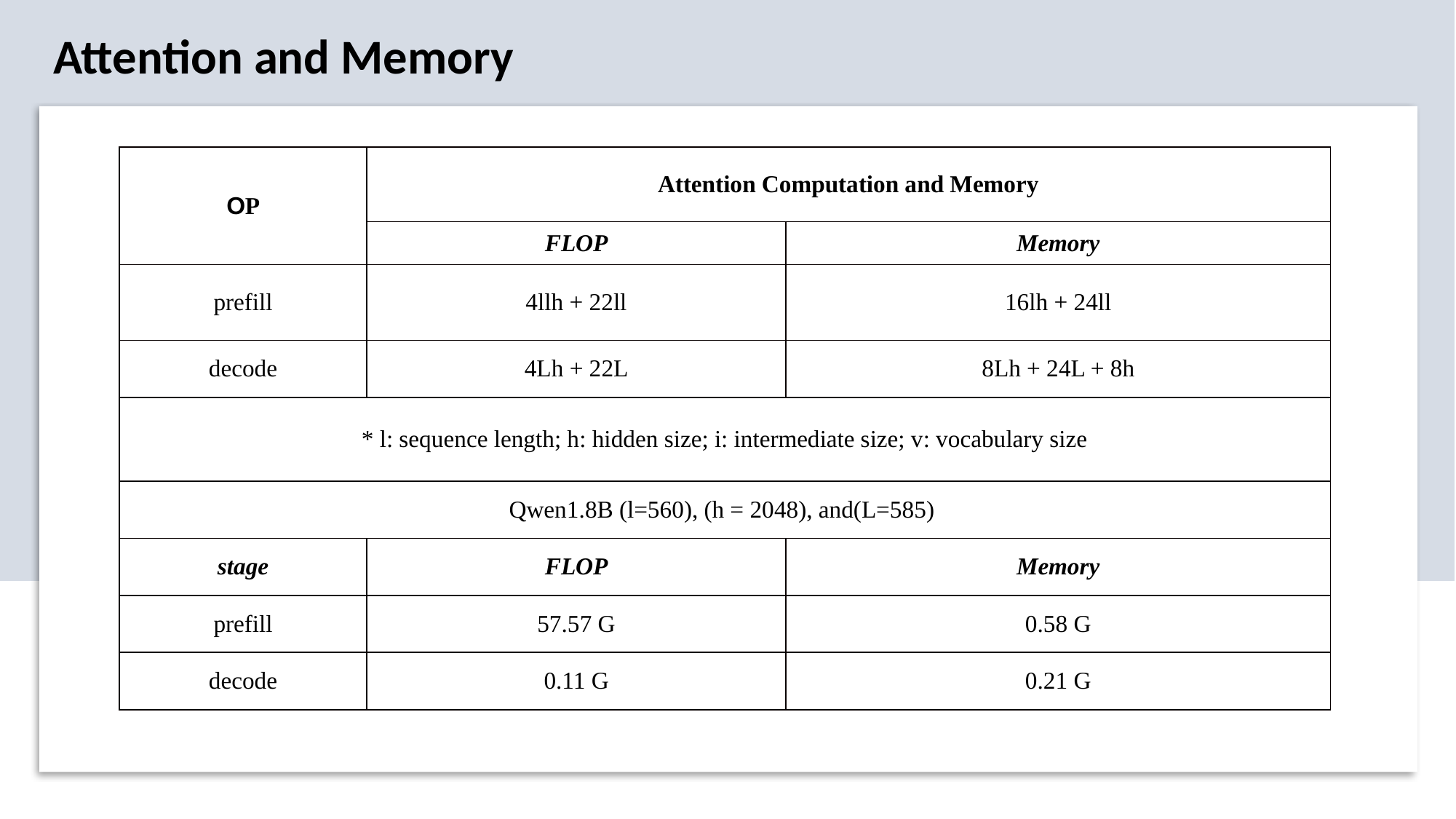

Attention and Memory
| OP | Attention Computation and Memory |  |
| --- | --- | --- |
|  | FLOP | Memory |
| prefill | 4llh + 22ll | 16lh + 24ll |
| decode | 4Lh + 22L | 8Lh + 24L + 8h |
| \* l: sequence length; h: hidden size; i: intermediate size; v: vocabulary size |  |  |
| Qwen1.8B (l=560), (h = 2048), and(L=585) |  |  |
| stage | FLOP | Memory |
| prefill | 57.57 G | 0.58 G |
| decode | 0.11 G | 0.21 G |
14